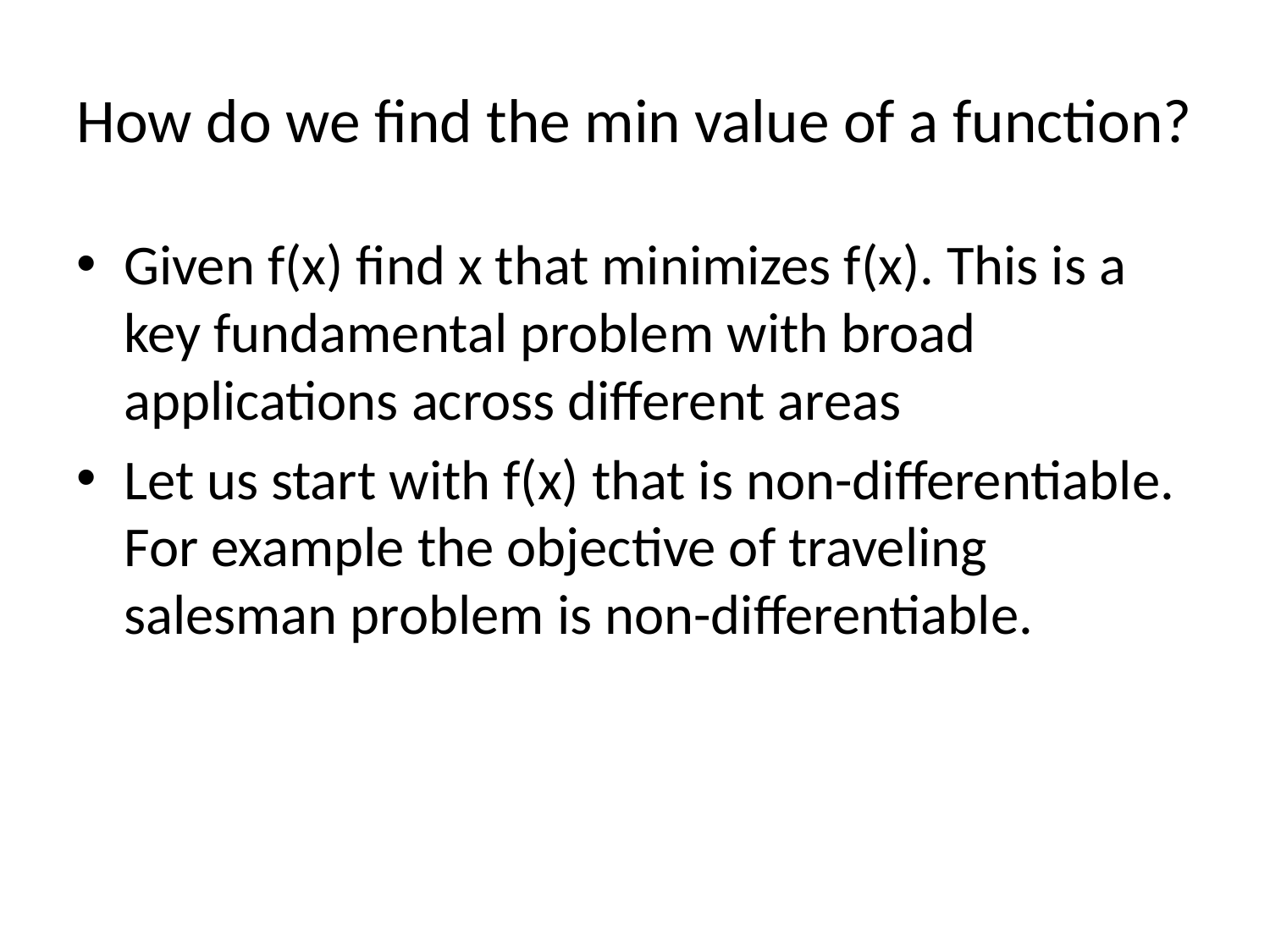

# How do we find the min value of a function?
Given f(x) find x that minimizes f(x). This is a key fundamental problem with broad applications across different areas
Let us start with f(x) that is non-differentiable. For example the objective of traveling salesman problem is non-differentiable.